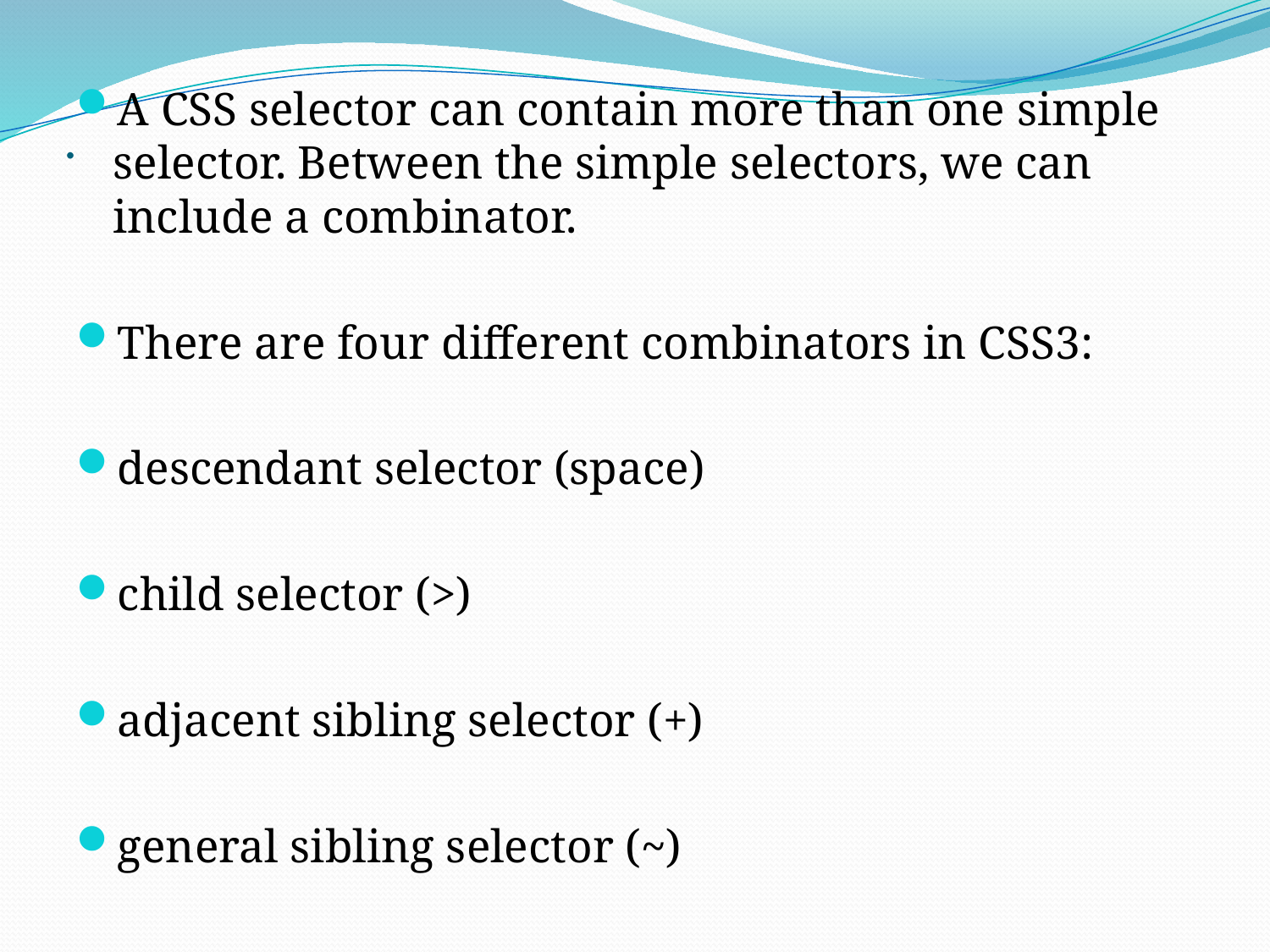

A CSS selector can contain more than one simple selector. Between the simple selectors, we can include a combinator.

There are four different combinators in CSS3:

descendant selector (space)

child selector (>)

adjacent sibling selector (+)

general sibling selector (~)

# .